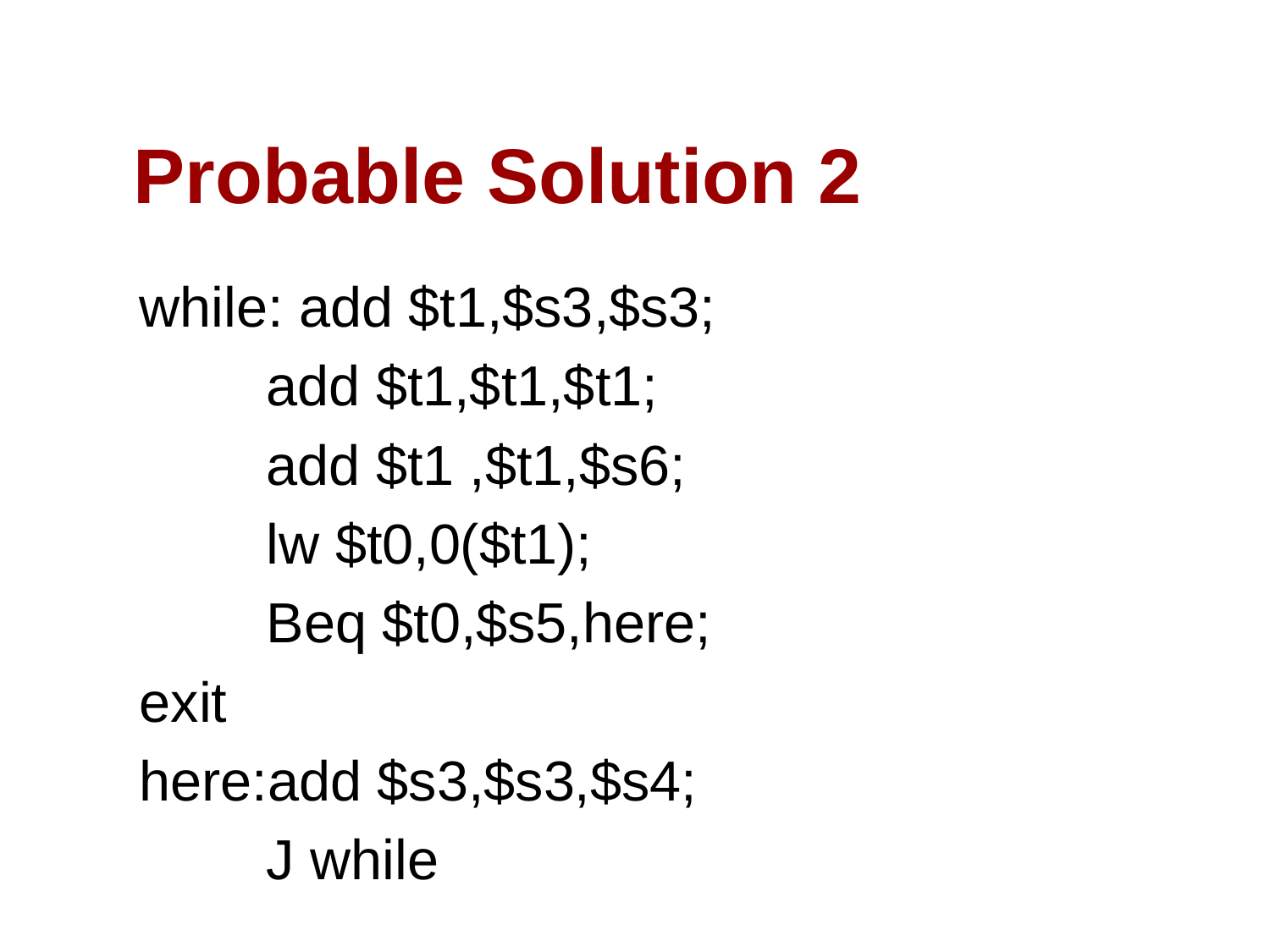

# Probable Solution 2
while: add $t1,$s3,$s3;
	add $t1,$t1,$t1;
	add $t1 ,$t1,$s6;
	lw $t0,0($t1);
	Beq $t0,$s5,here;
exit
here:add $s3,$s3,$s4;
	J while